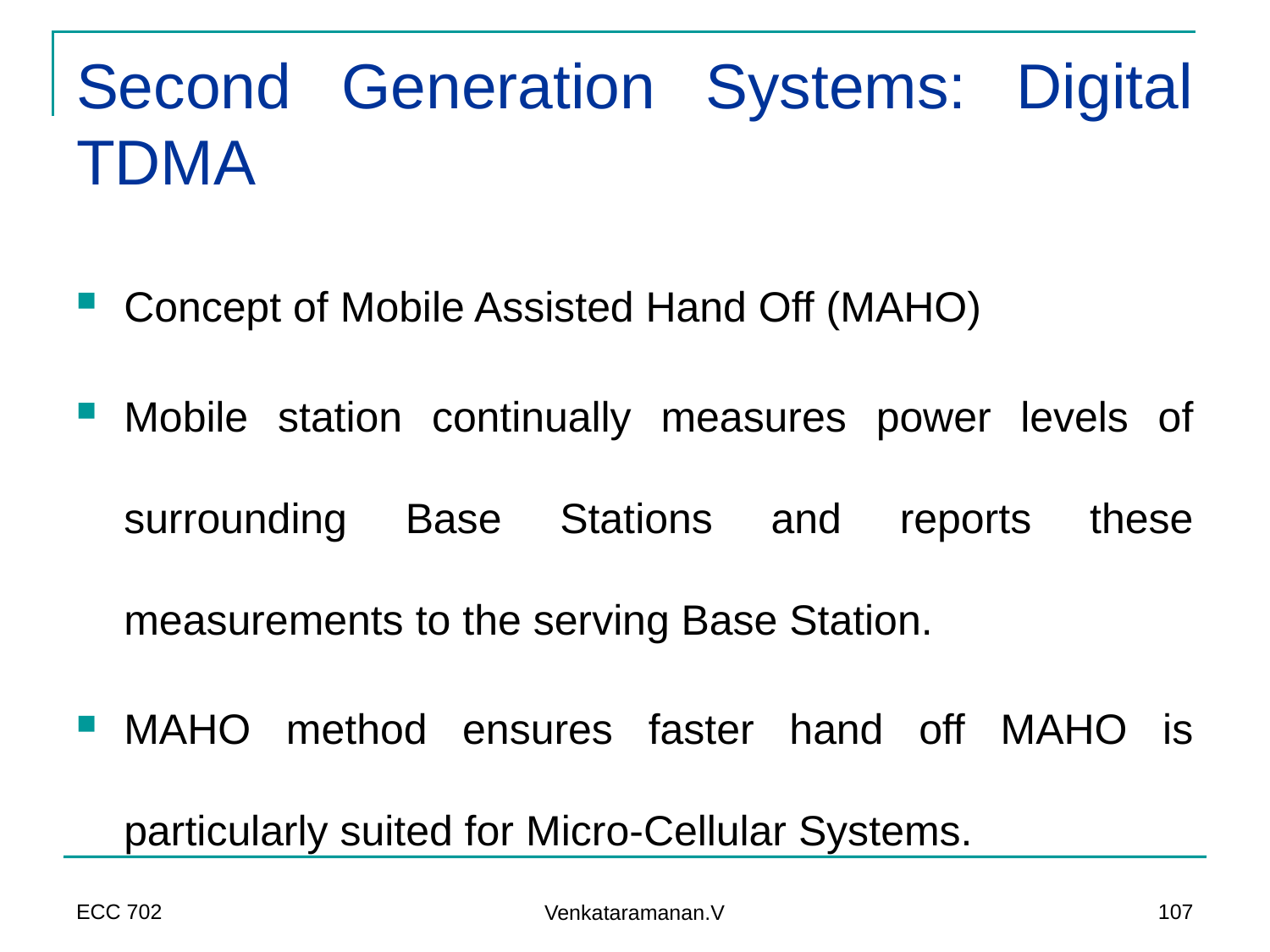

# Second Generation Systems: Digital TDMA
Concept of Mobile Assisted Hand Off (MAHO)
Mobile station continually measures power levels of surrounding Base Stations and reports these measurements to the serving Base Station.
MAHO method ensures faster hand off MAHO is particularly suited for Micro-Cellular Systems.

ECC 702
107
Venkataramanan.V